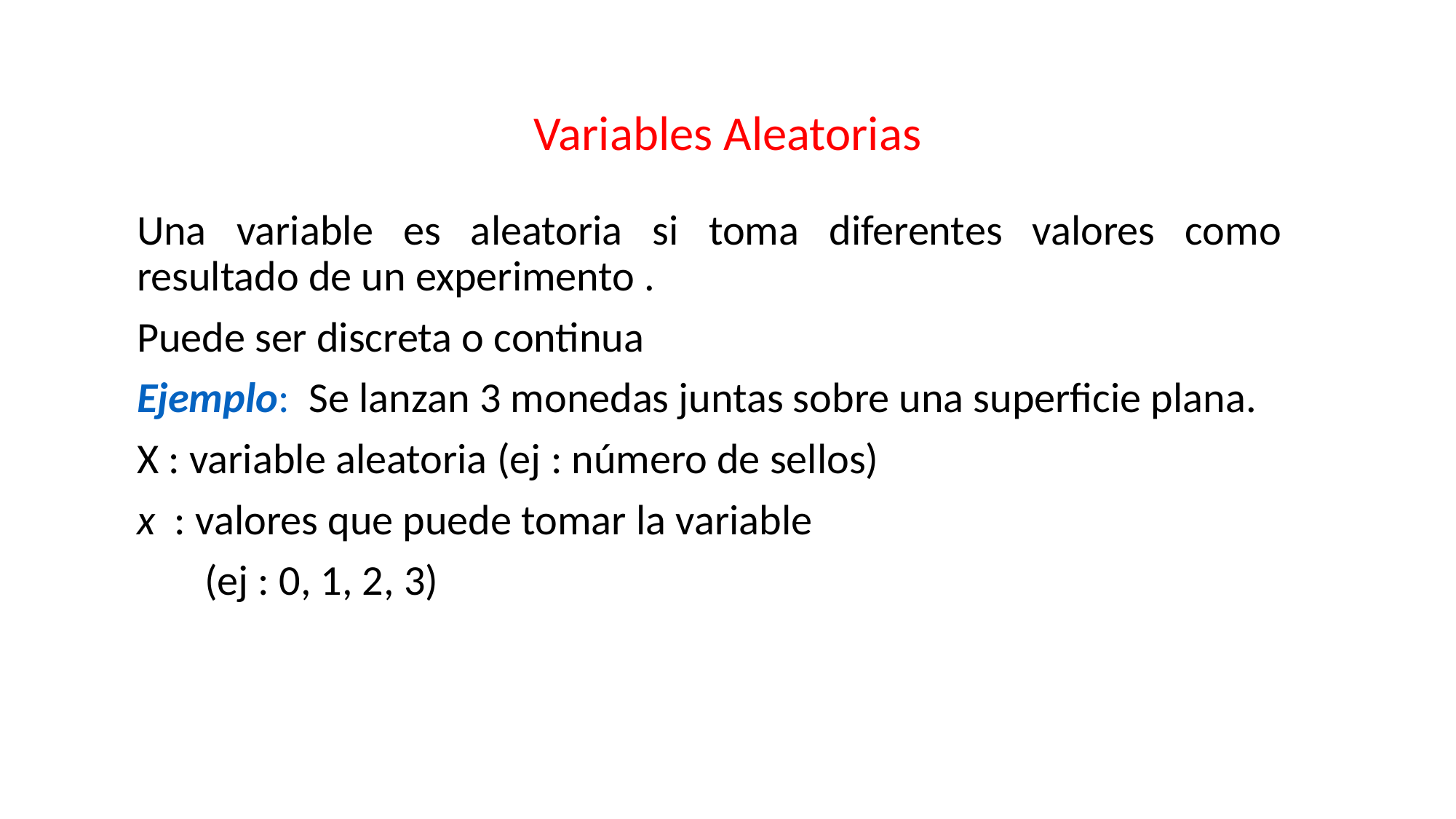

# Variables Aleatorias
Una variable es aleatoria si toma diferentes valores como resultado de un experimento .
Puede ser discreta o continua
Ejemplo:  Se lanzan 3 monedas juntas sobre una superficie plana.
X : variable aleatoria (ej : número de sellos)
x  : valores que puede tomar la variable
       (ej : 0, 1, 2, 3)